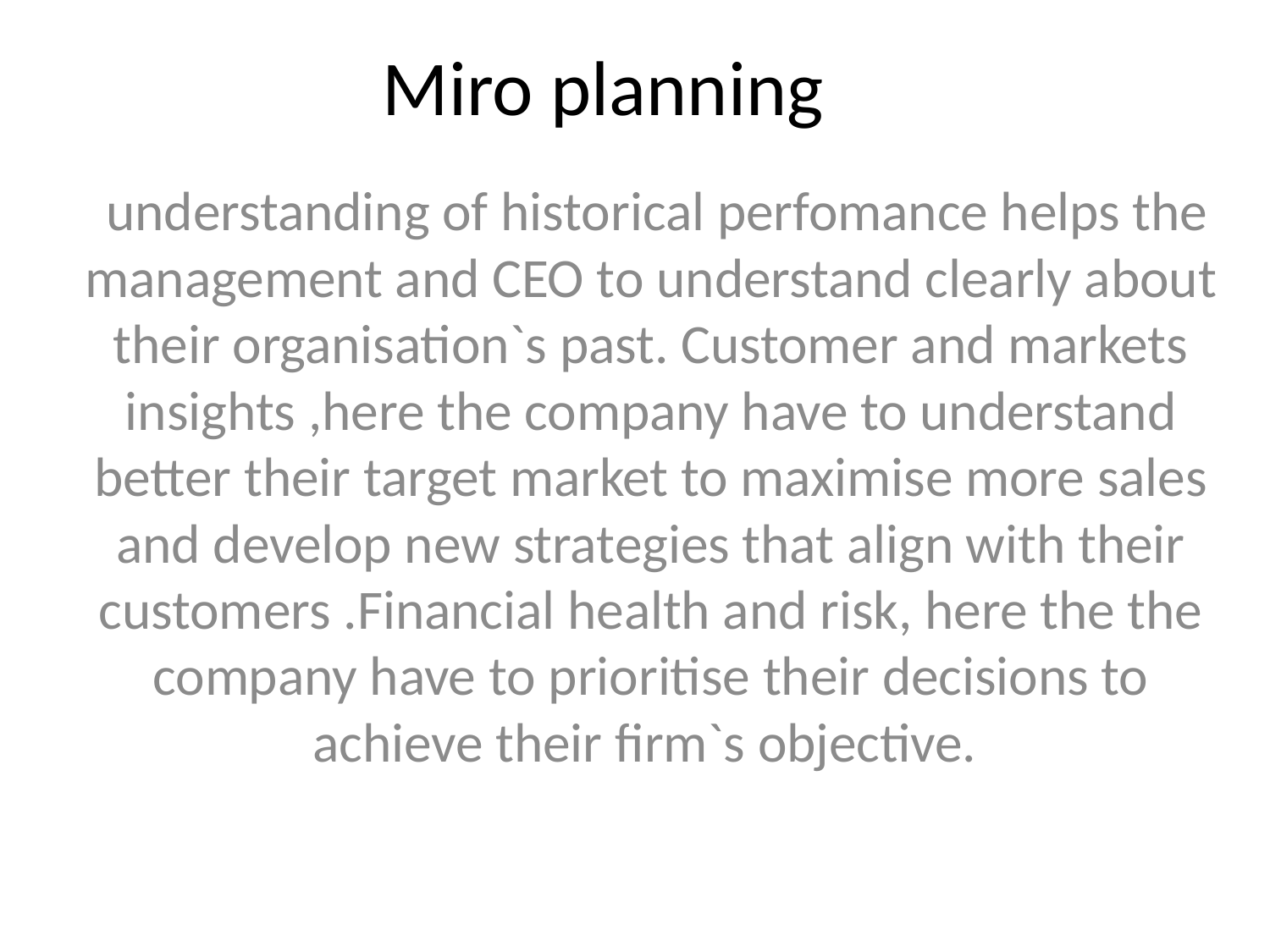

# Miro planning
 understanding of historical perfomance helps the management and CEO to understand clearly about their organisation`s past. Customer and markets insights ,here the company have to understand better their target market to maximise more sales and develop new strategies that align with their customers .Financial health and risk, here the the company have to prioritise their decisions to achieve their firm`s objective.